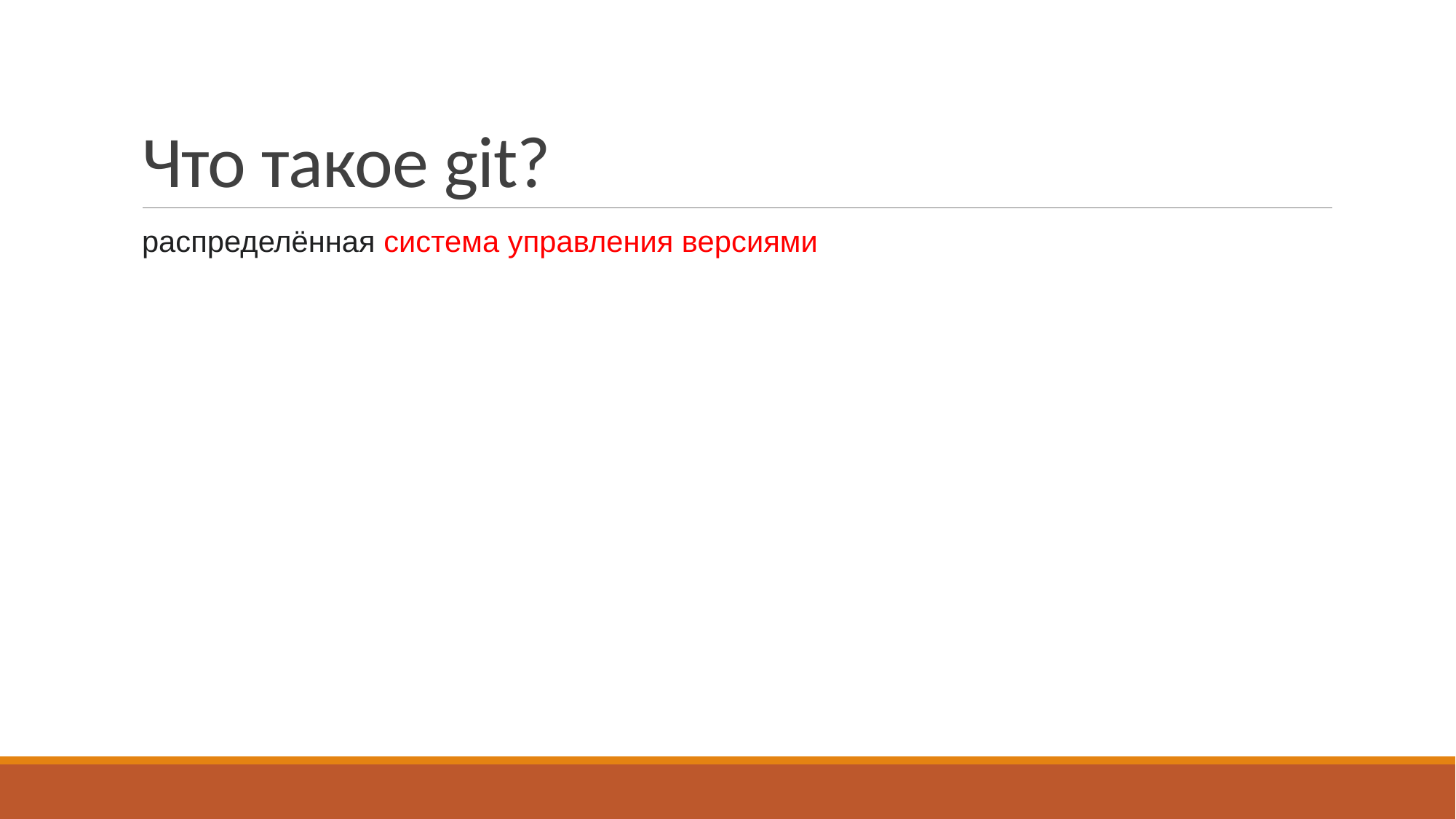

# Что такое git?
распределённая система управления версиями